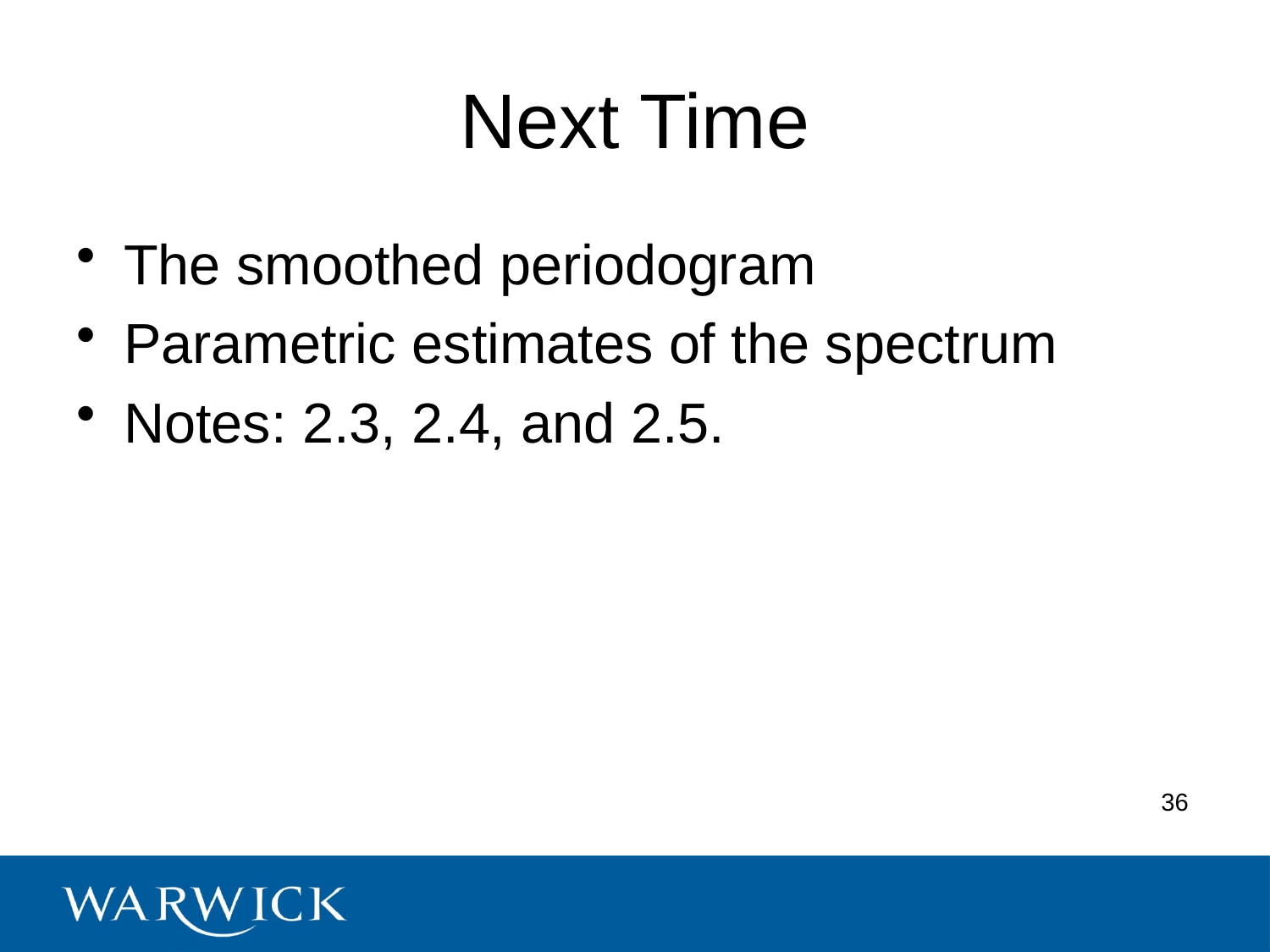

# Next Time
The smoothed periodogram
Parametric estimates of the spectrum
Notes: 2.3, 2.4, and 2.5.

36